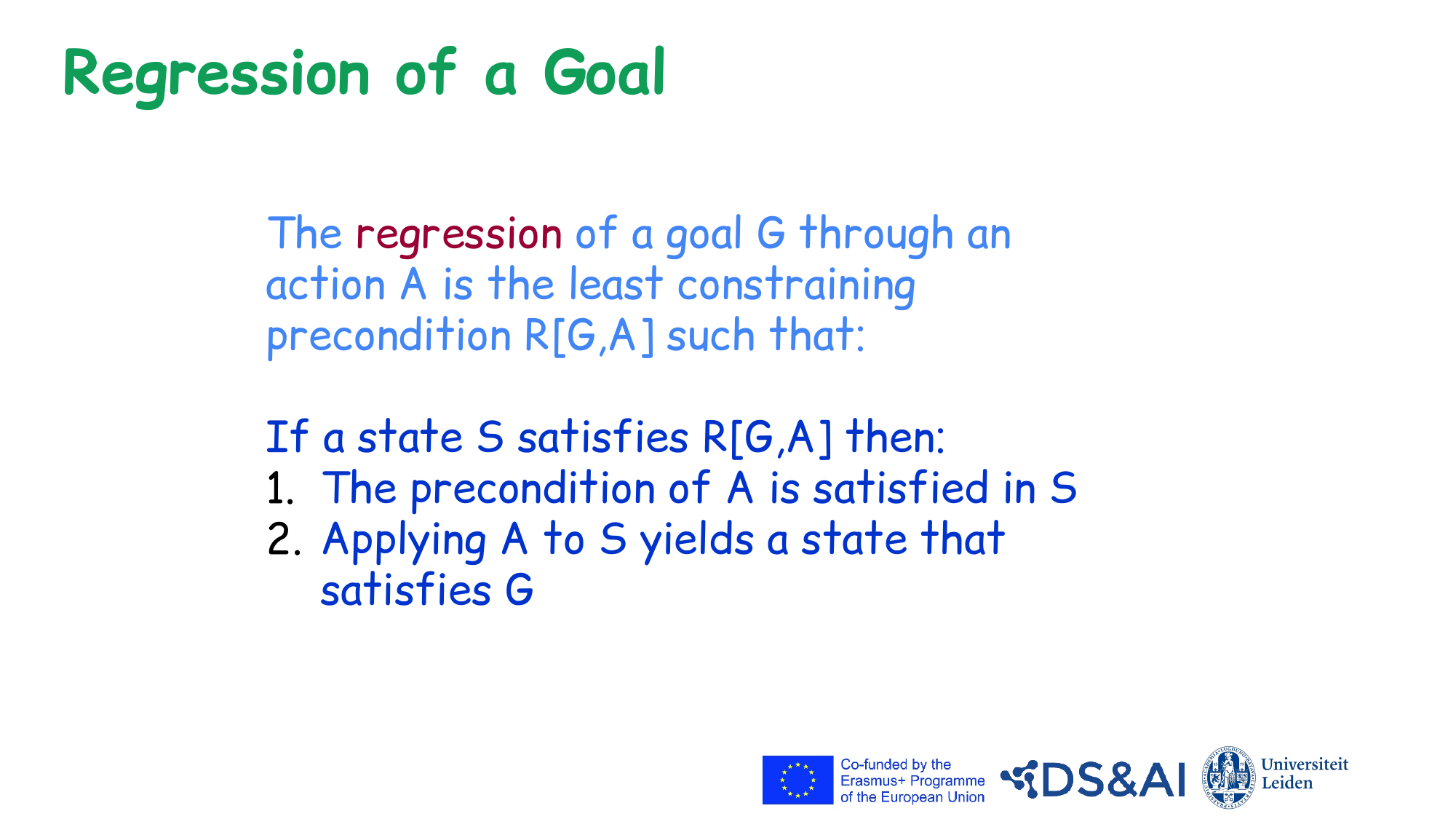

# Regression of a Goal
The regression of a goal G through an
action A is the least constraining
precondition R[G,A] such that:

If a state S satisfies R[G,A] then:
The precondition of A is satisfied in S
Applying A to S yields a state that
satisfies G